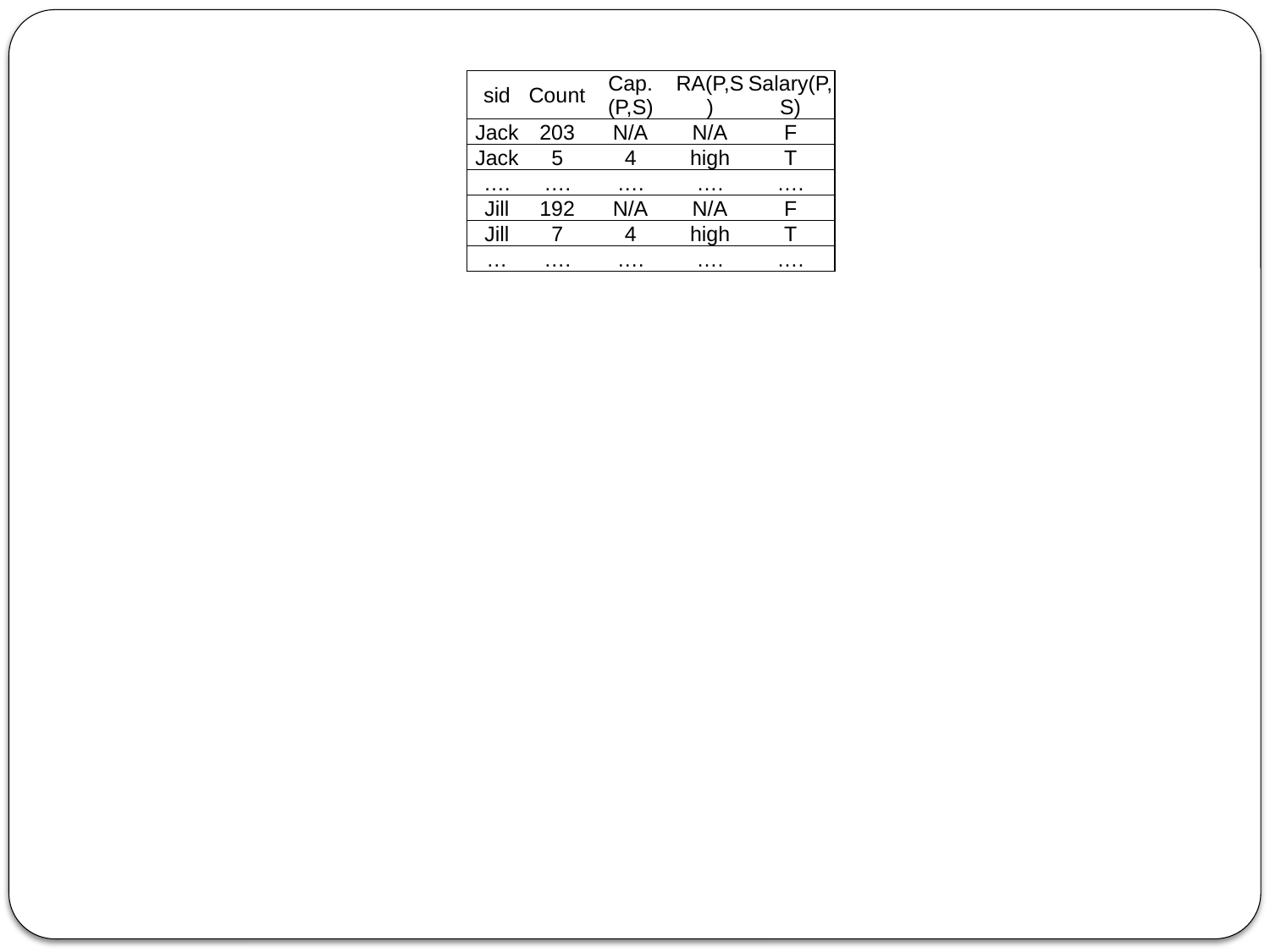

| sid | Count | Cap.(P,S) | RA(P,S) | Salary(P,S) |
| --- | --- | --- | --- | --- |
| Jack | 203 | N/A | N/A | F |
| Jack | 5 | 4 | high | T |
| …. | …. | …. | …. | …. |
| Jill | 192 | N/A | N/A | F |
| Jill | 7 | 4 | high | T |
| … | …. | …. | …. | …. |